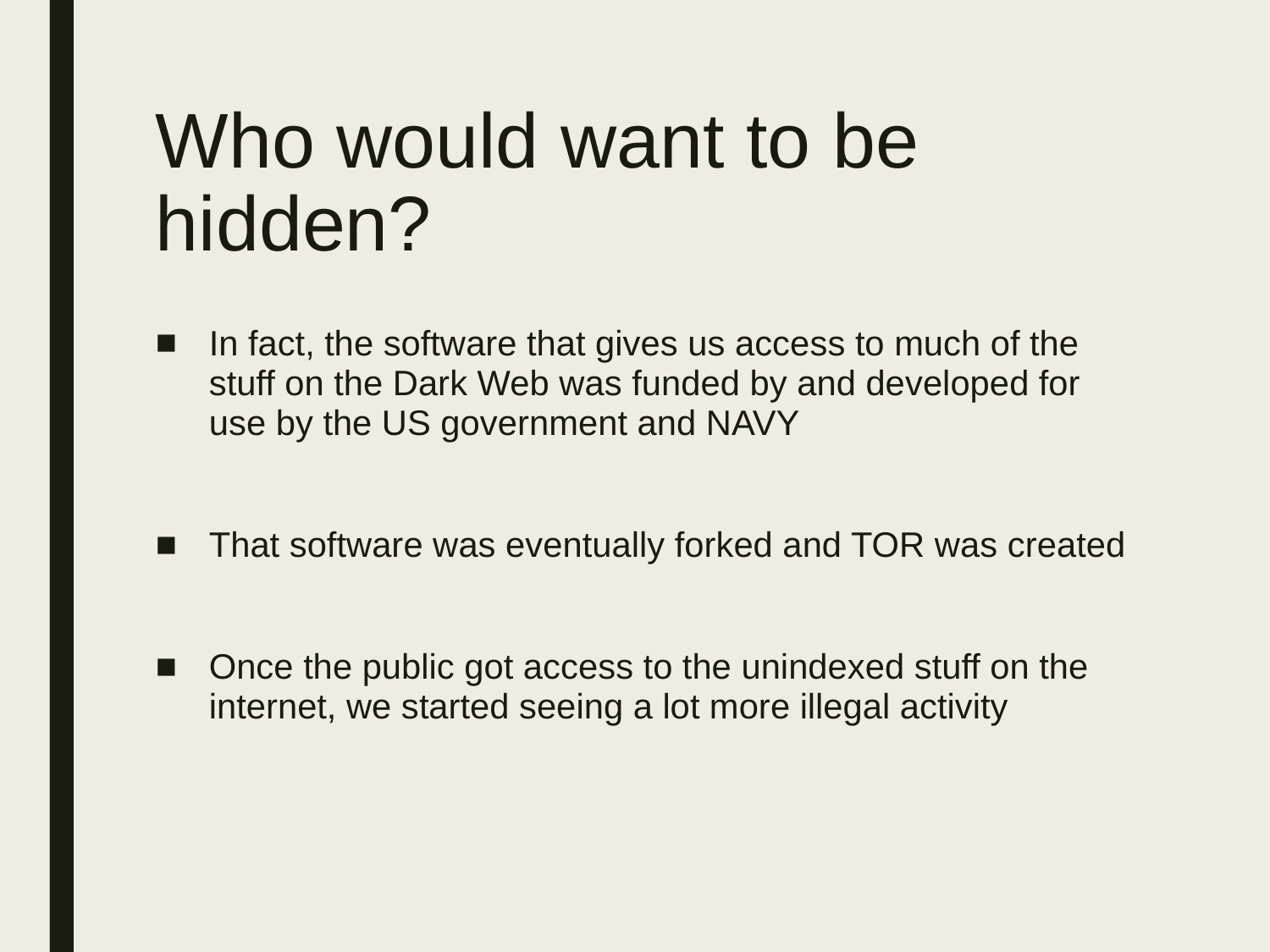

# Who would want to be hidden?
In fact, the software that gives us access to much of the stuff on the Dark Web was funded by and developed for use by the US government and NAVY

That software was eventually forked and TOR was created

Once the public got access to the unindexed stuff on the internet, we started seeing a lot more illegal activity